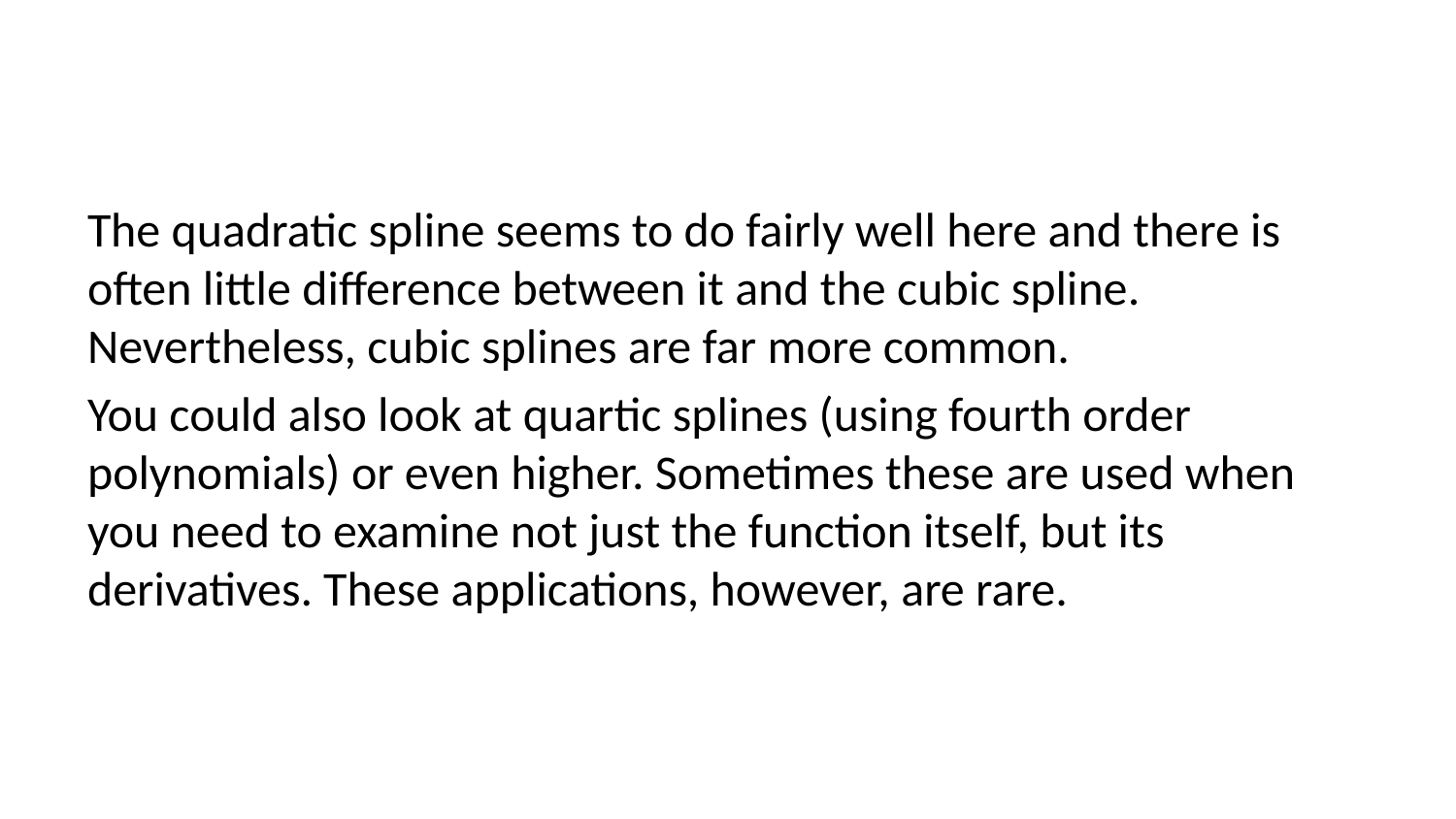

The quadratic spline seems to do fairly well here and there is often little difference between it and the cubic spline. Nevertheless, cubic splines are far more common.
You could also look at quartic splines (using fourth order polynomials) or even higher. Sometimes these are used when you need to examine not just the function itself, but its derivatives. These applications, however, are rare.